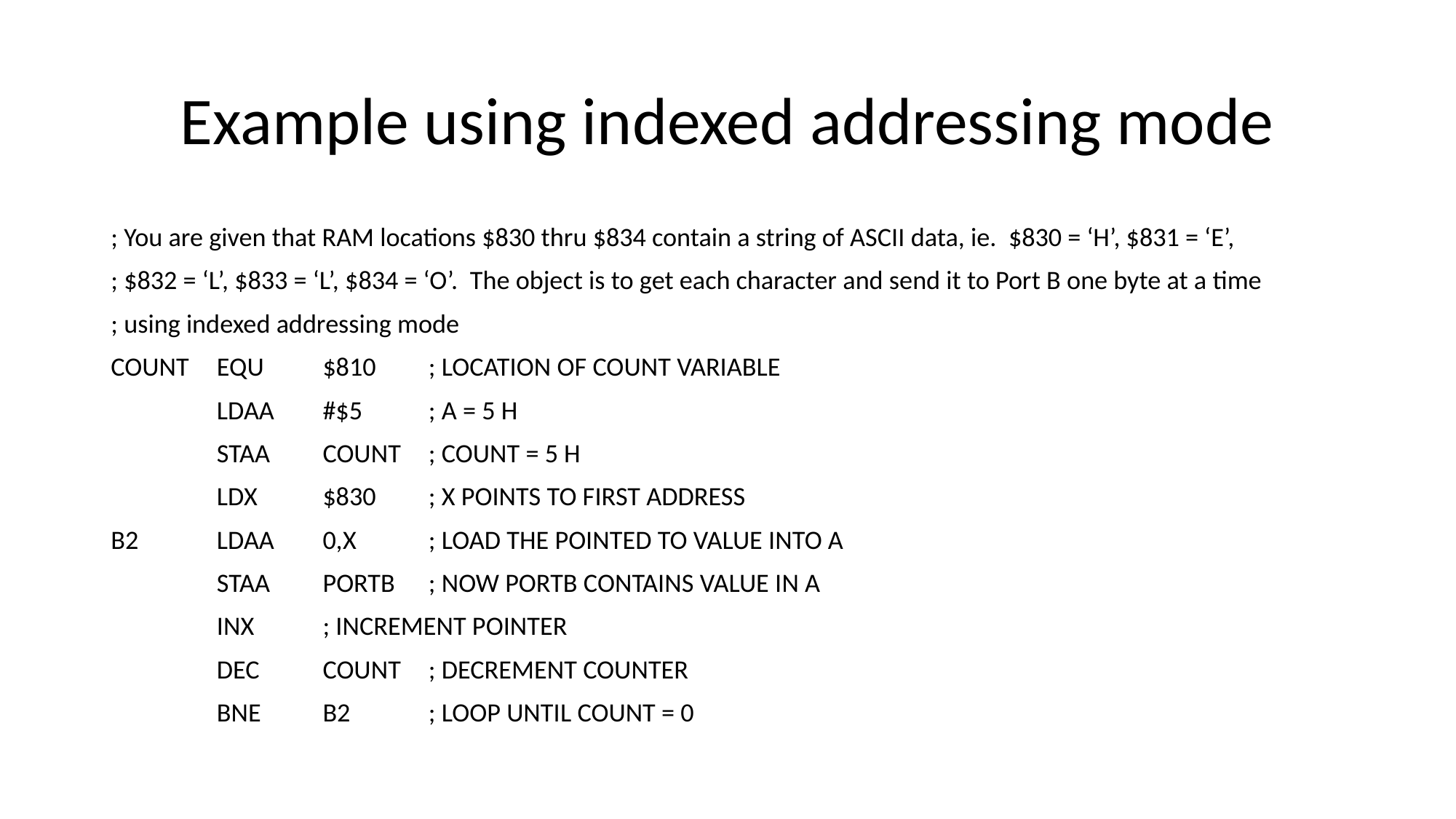

# Example using indexed addressing mode
; You are given that RAM locations $830 thru $834 contain a string of ASCII data, ie.  $830 = ‘H’, $831 = ‘E’,
; $832 = ‘L’, $833 = ‘L’, $834 = ‘O’.  The object is to get each character and send it to Port B one byte at a time
; using indexed addressing mode
COUNT	EQU	$810			; LOCATION OF COUNT VARIABLE
	LDAA	#$5			; A = 5 H
	STAA	COUNT			; COUNT = 5 H
	LDX	$830			; X POINTS TO FIRST ADDRESS
B2	LDAA	0,X			; LOAD THE POINTED TO VALUE INTO A
	STAA	PORTB			; NOW PORTB CONTAINS VALUE IN A
	INX				; INCREMENT POINTER
	DEC	COUNT			; DECREMENT COUNTER
	BNE	B2			; LOOP UNTIL COUNT = 0